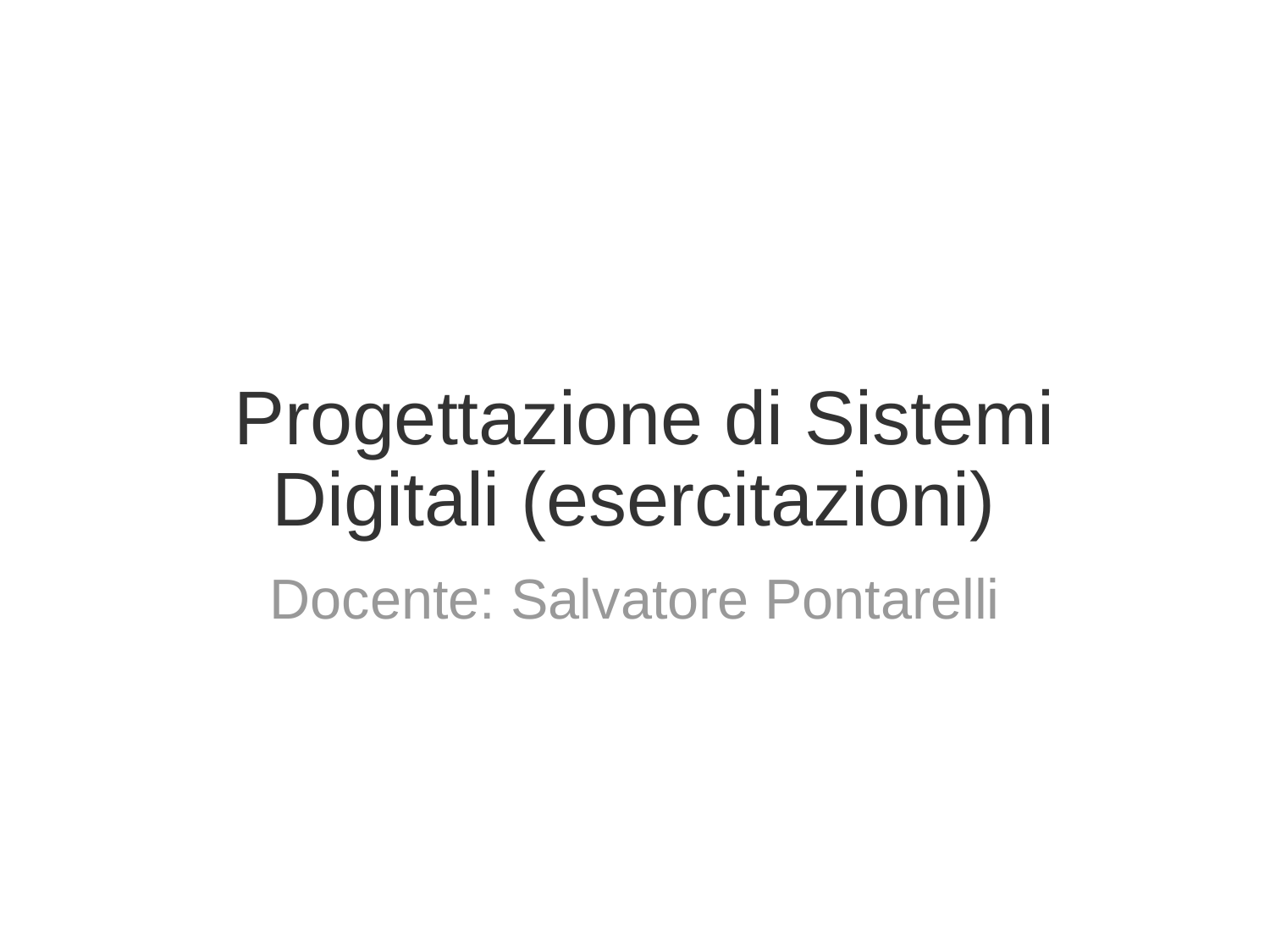

# Progettazione di Sistemi Digitali (esercitazioni)
Docente: Salvatore Pontarelli